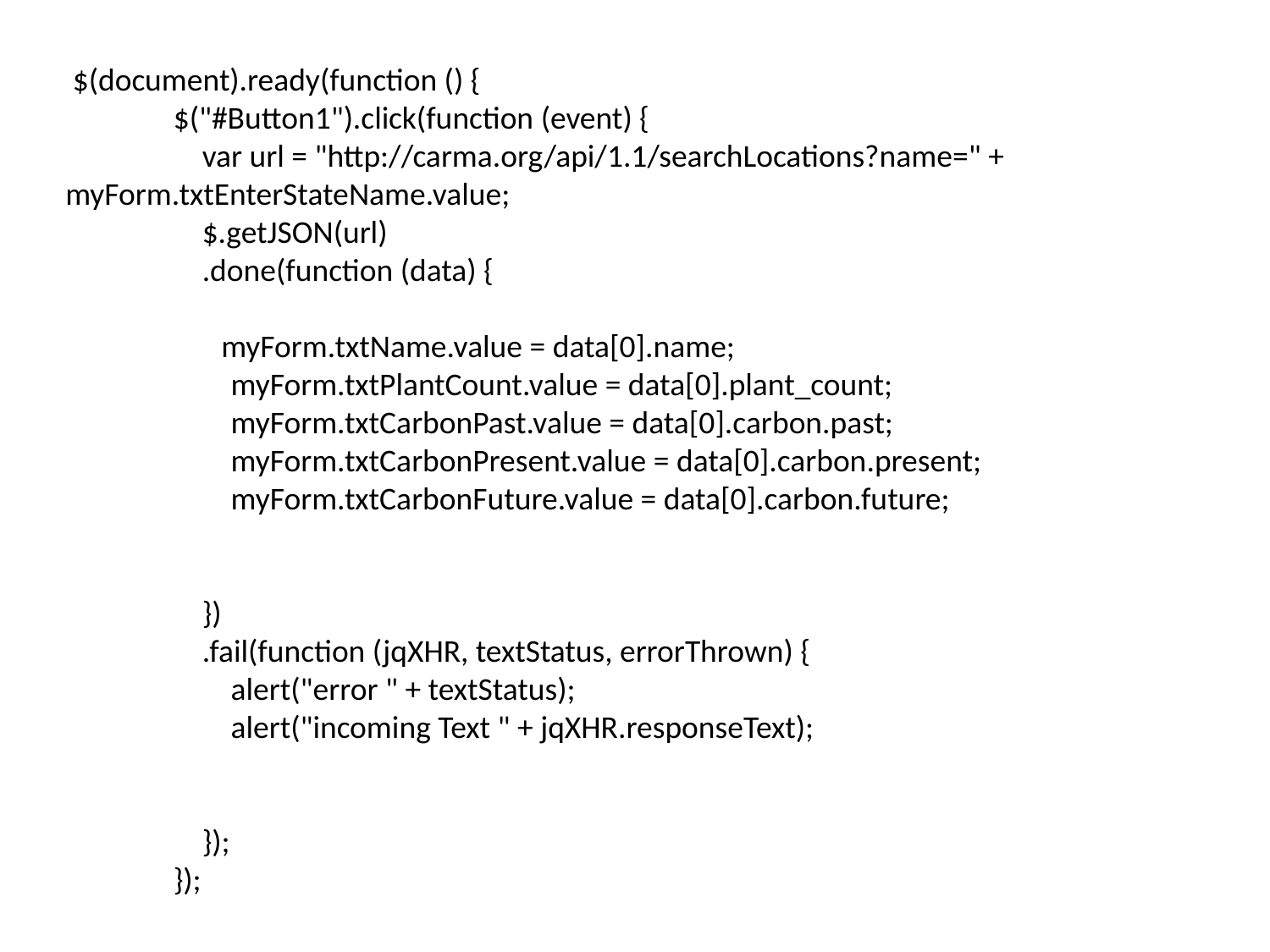

$(document).ready(function () {
               $("#Button1").click(function (event) {
                   var url = "http://carma.org/api/1.1/searchLocations?name=" + myForm.txtEnterStateName.value;
                   $.getJSON(url)
                   .done(function (data) {

	    myForm.txtName.value = data[0].name;
                       myForm.txtPlantCount.value = data[0].plant_count;
                       myForm.txtCarbonPast.value = data[0].carbon.past;
                       myForm.txtCarbonPresent.value = data[0].carbon.present;
                       myForm.txtCarbonFuture.value = data[0].carbon.future;

                   })
                   .fail(function (jqXHR, textStatus, errorThrown) {
                       alert("error " + textStatus);
                       alert("incoming Text " + jqXHR.responseText);

                   });
               });